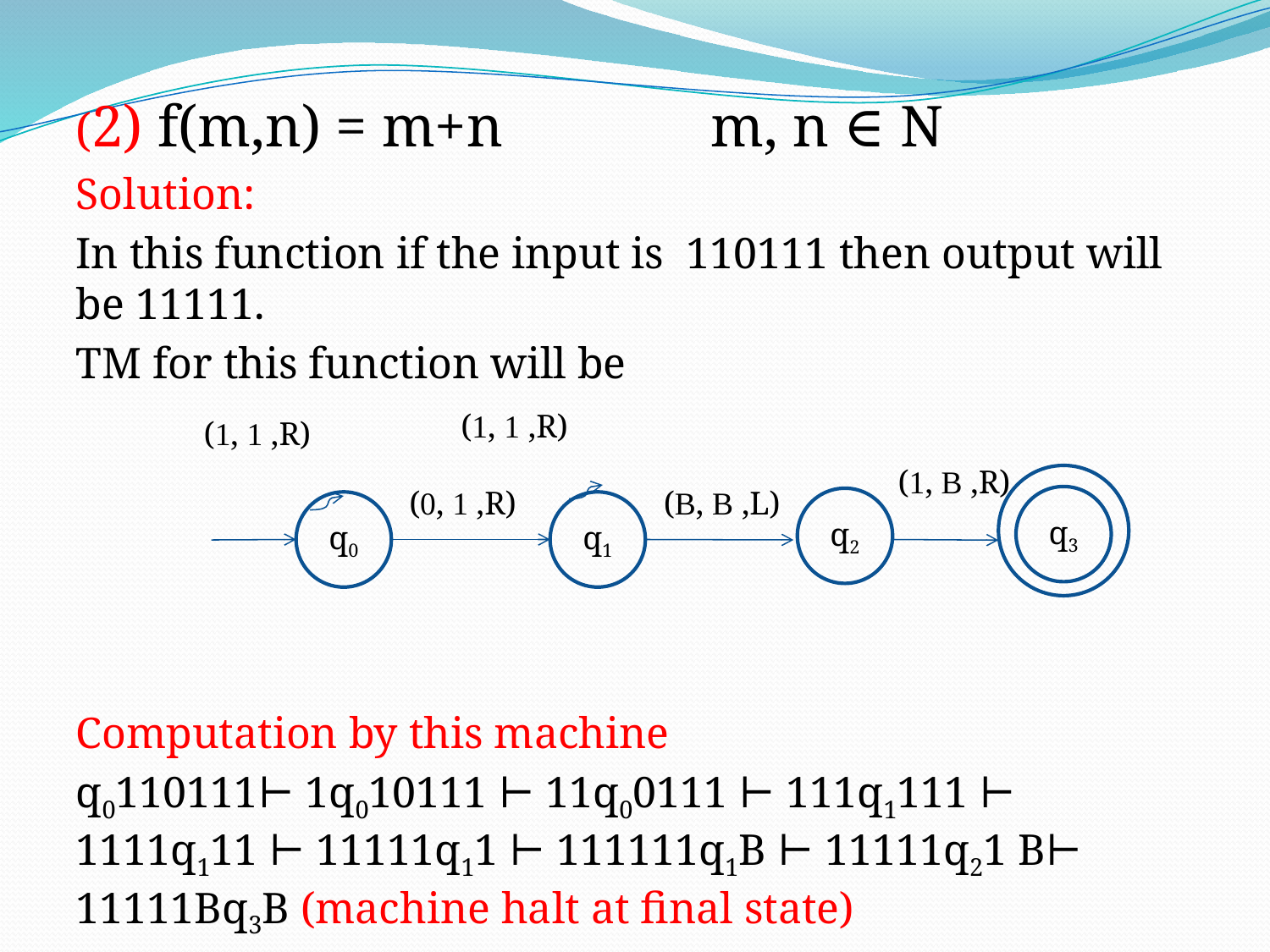

(2) f(m,n) = m+n		m, n ∈ N
Solution:
In this function if the input is  110111 then output will be 11111.
TM for this function will be

Computation by this machine
q0110111⊢ 1q010111 ⊢ 11q00111 ⊢ 111q1111 ⊢ 1111q111 ⊢ 11111q11 ⊢ 111111q1B ⊢ 11111q21 B⊢ 11111Bq3B (machine halt at final state)

(1, 1 ,R)

(1, 1 ,R)

(0, 1 ,R)
(B, B ,L)
(1, B ,R)

q3
q2
q0
q1